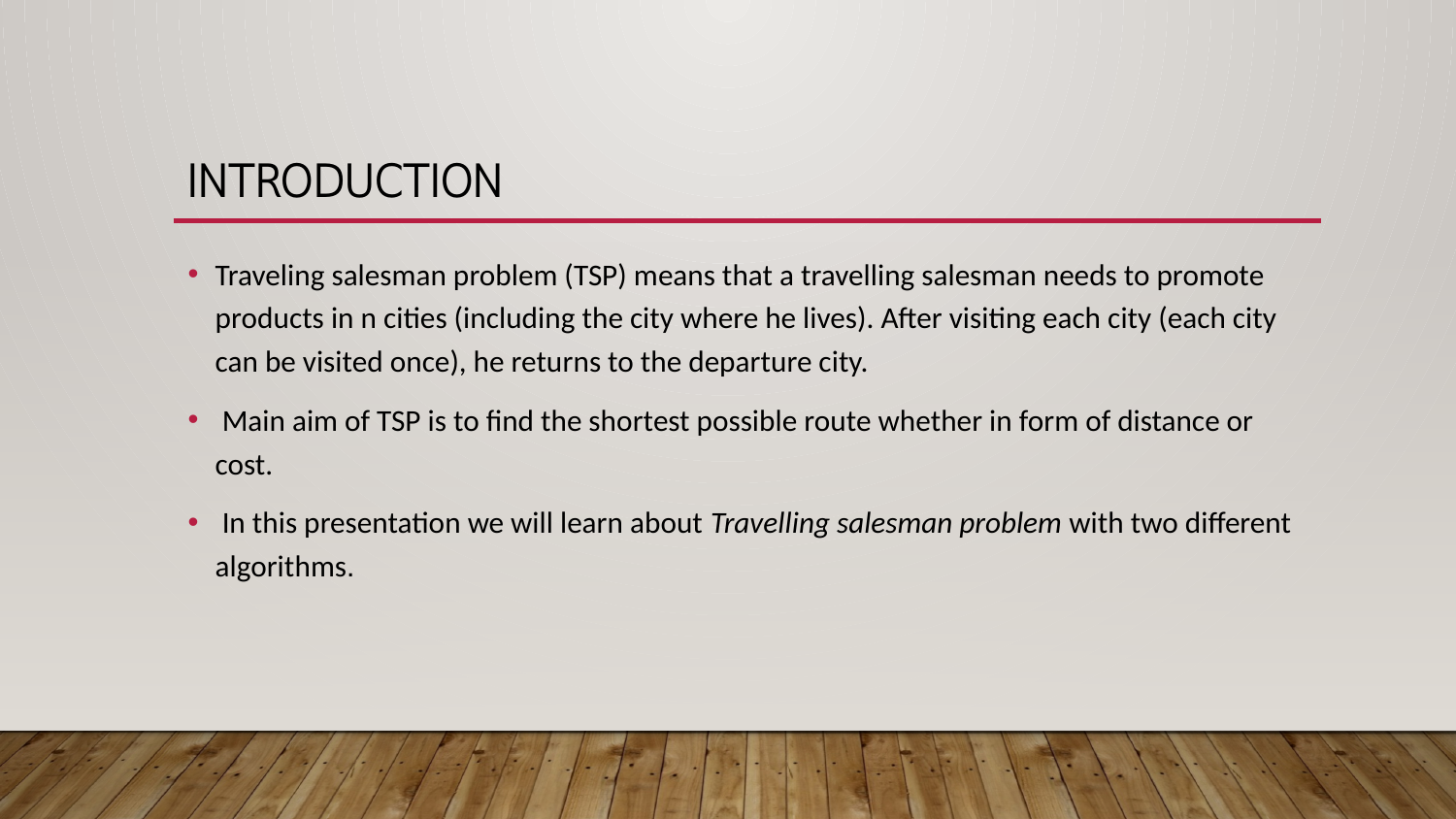

# INTRODUCTION
Traveling salesman problem (TSP) means that a travelling salesman needs to promote products in n cities (including the city where he lives). After visiting each city (each city can be visited once), he returns to the departure city.
 Main aim of TSP is to find the shortest possible route whether in form of distance or cost.
 In this presentation we will learn about Travelling salesman problem with two different algorithms.